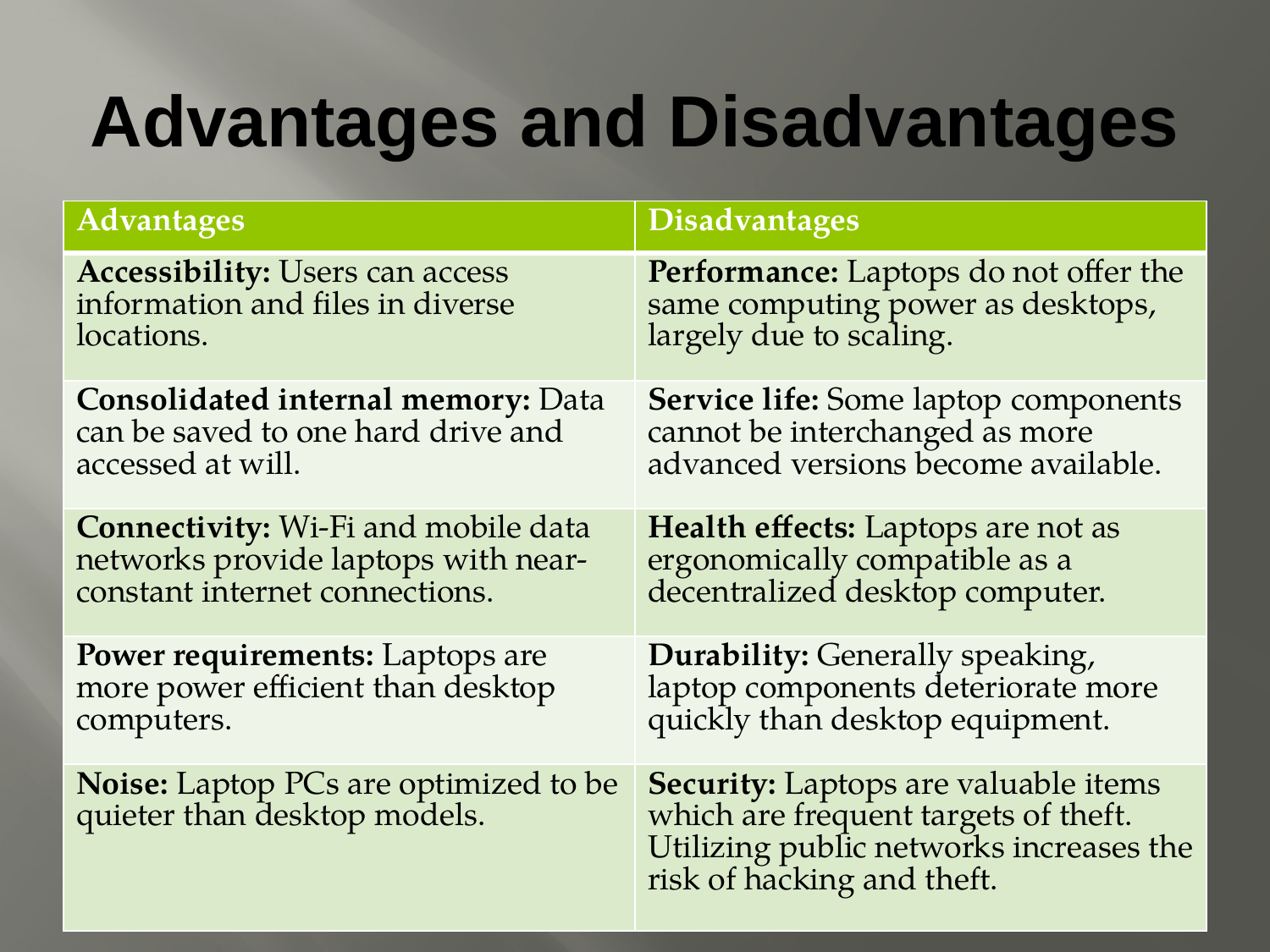

# Advantages and Disadvantages
| Advantages | Disadvantages |
| --- | --- |
| Accessibility: Users can access information and files in diverse locations. | Performance: Laptops do not offer the same computing power as desktops, largely due to scaling. |
| Consolidated internal memory: Data can be saved to one hard drive and accessed at will. | Service life: Some laptop components cannot be interchanged as more advanced versions become available. |
| Connectivity: Wi-Fi and mobile data networks provide laptops with near-constant internet connections. | Health effects: Laptops are not as ergonomically compatible as a decentralized desktop computer. |
| Power requirements: Laptops are more power efficient than desktop computers. | Durability: Generally speaking, laptop components deteriorate more quickly than desktop equipment. |
| Noise: Laptop PCs are optimized to be quieter than desktop models. | Security: Laptops are valuable items which are frequent targets of theft. Utilizing public networks increases the risk of hacking and theft. |